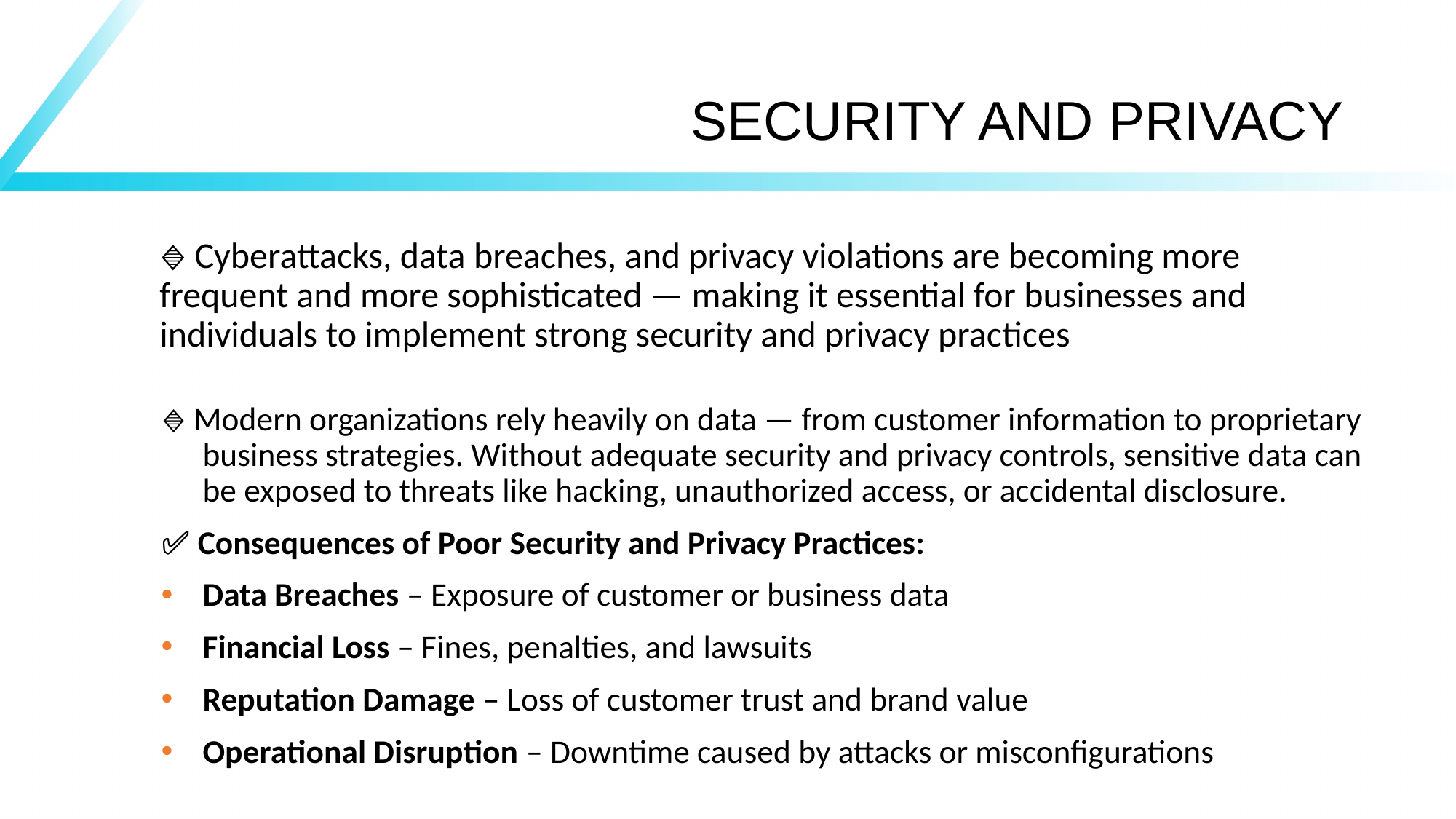

# SECURITY AND PRIVACY
🔹 Cyberattacks, data breaches, and privacy violations are becoming more frequent and more sophisticated — making it essential for businesses and individuals to implement strong security and privacy practices
🔹 Modern organizations rely heavily on data — from customer information to proprietary business strategies. Without adequate security and privacy controls, sensitive data can be exposed to threats like hacking, unauthorized access, or accidental disclosure.
✅ Consequences of Poor Security and Privacy Practices:
Data Breaches – Exposure of customer or business data
Financial Loss – Fines, penalties, and lawsuits
Reputation Damage – Loss of customer trust and brand value
Operational Disruption – Downtime caused by attacks or misconfigurations